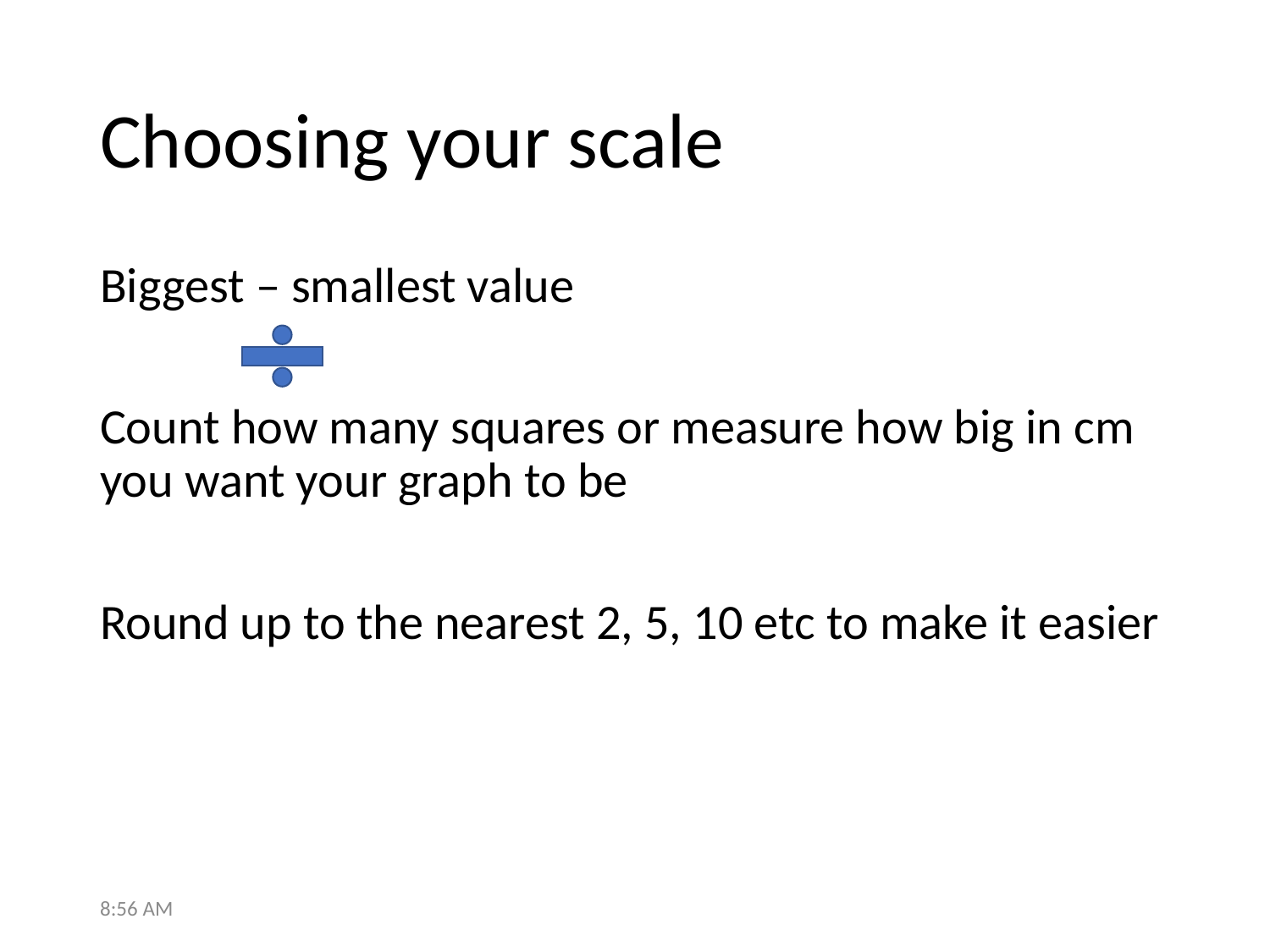

# Choosing your scale
Biggest – smallest value

Count how many squares or measure how big in cm you want your graph to be

Round up to the nearest 2, 5, 10 etc to make it easier

8:56 AM